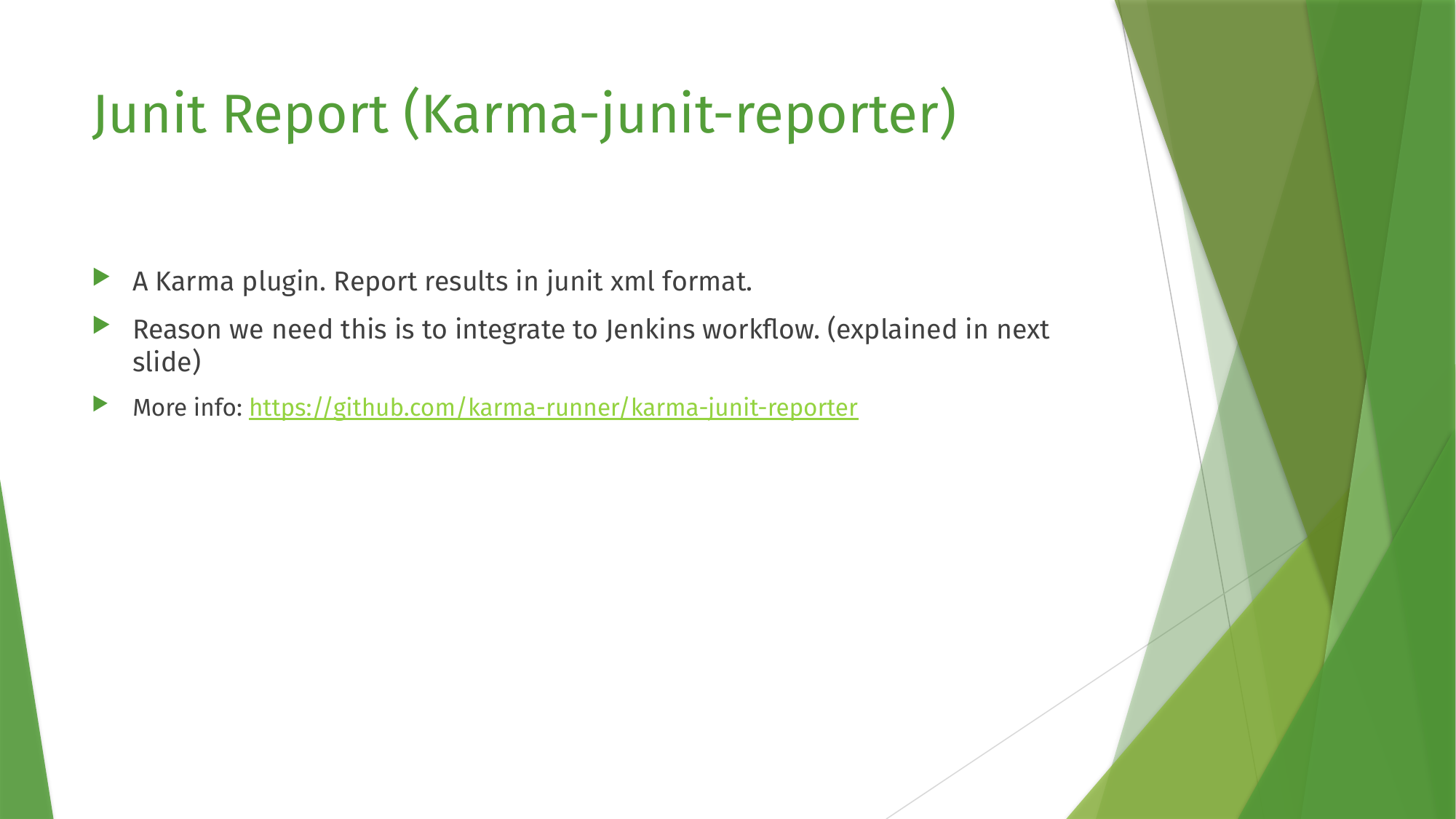

# Junit Report (Karma-junit-reporter)
A Karma plugin. Report results in junit xml format.
Reason we need this is to integrate to Jenkins workflow. (explained in next slide)
More info: https://github.com/karma-runner/karma-junit-reporter